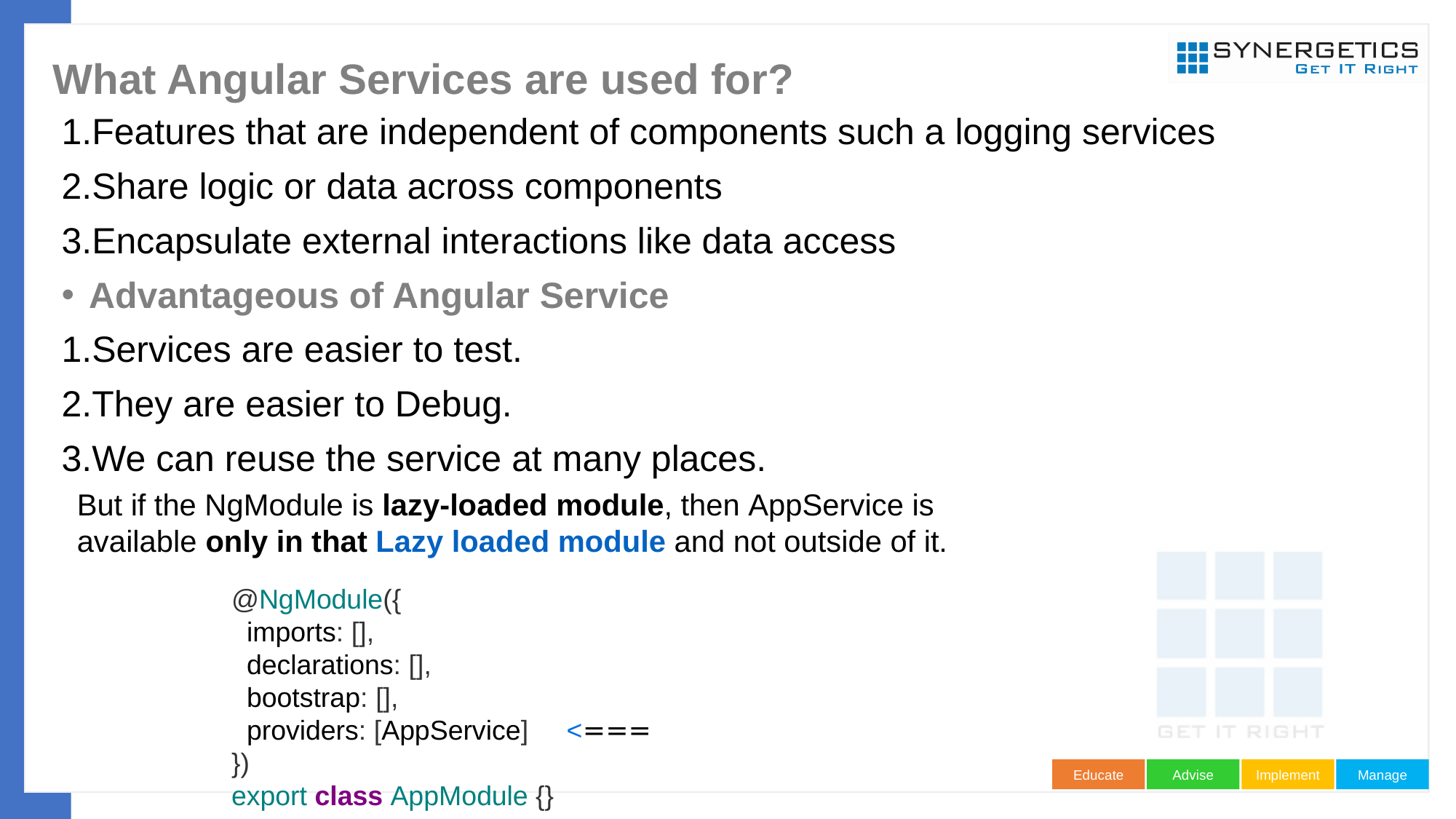

# What Angular Services are used for?
Features that are independent of components such a logging services
Share logic or data across components
Encapsulate external interactions like data access
Advantageous of Angular Service
Services are easier to test.
They are easier to Debug.
We can reuse the service at many places.

But if the NgModule is lazy-loaded module, then AppService is available only in that Lazy loaded module and not outside of it.
@NgModule({
  imports: [],
  declarations: [],
  bootstrap: [],
  providers: [AppService]     <===
})
export class AppModule {}